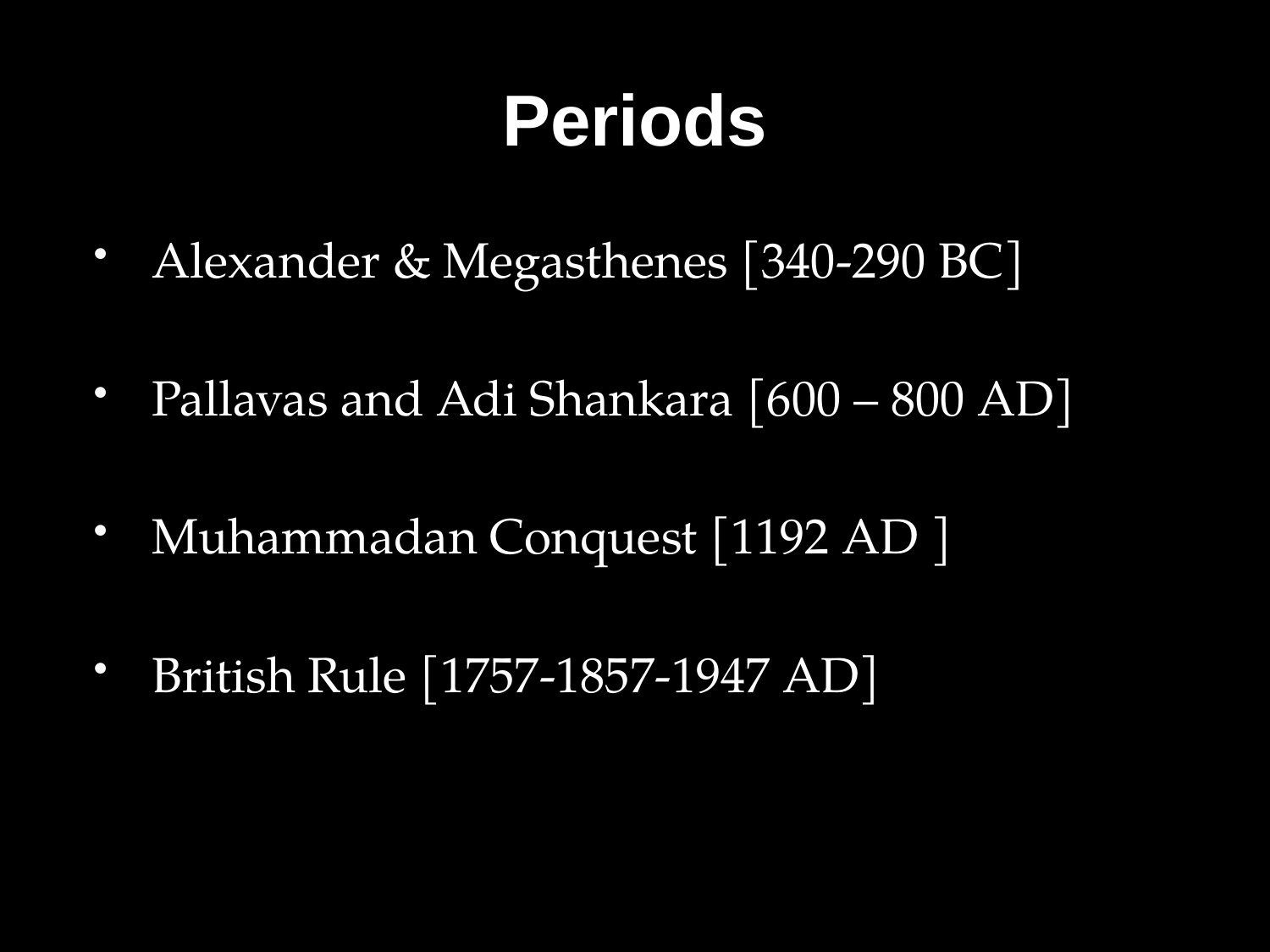

# Periods
Alexander & Megasthenes [340-290 BC]

Pallavas and Adi Shankara [600 – 800 AD]

Muhammadan Conquest [1192 AD ]

British Rule [1757-1857-1947 AD]